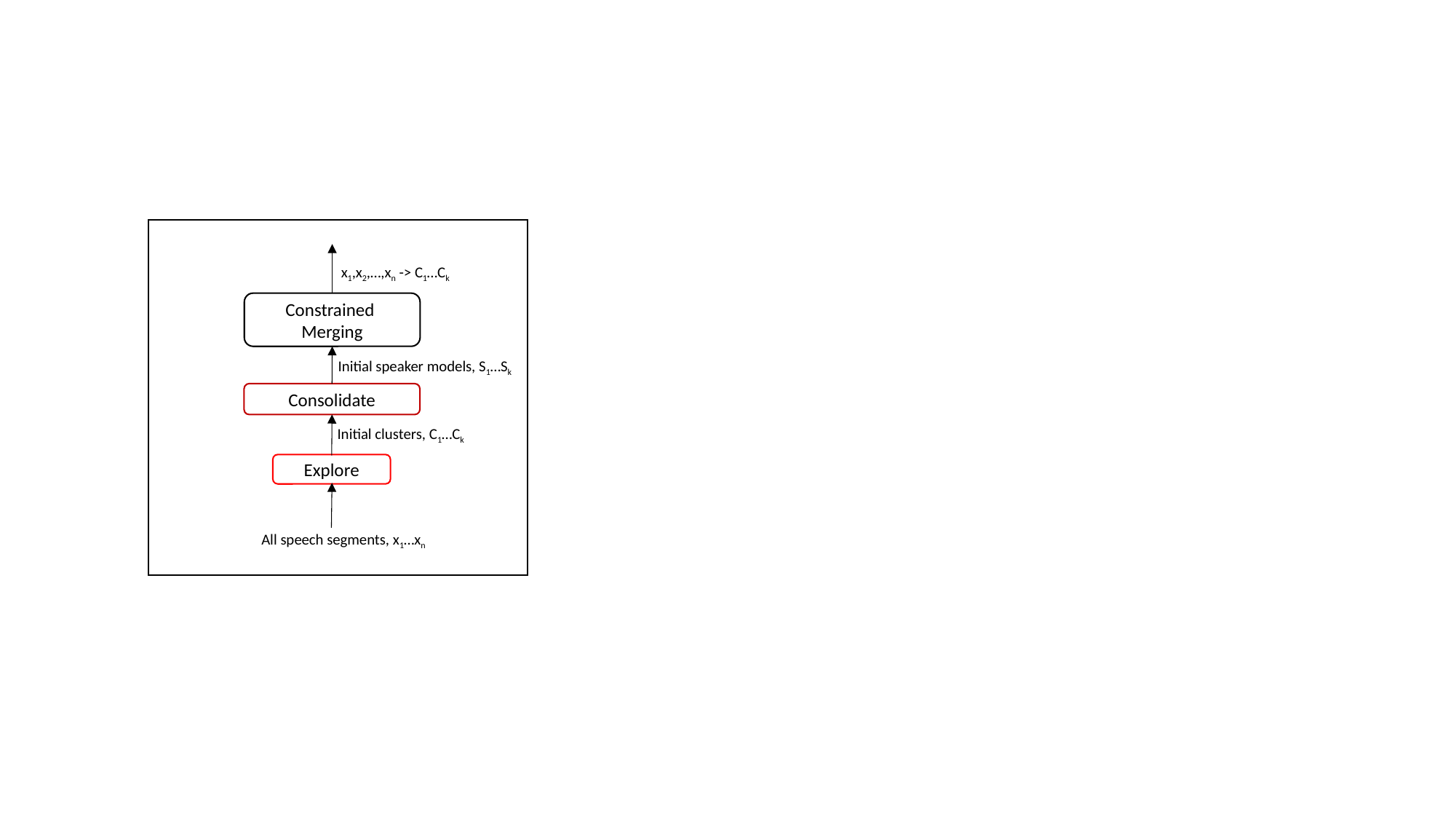

x1,x2,…,xn -> C1…Ck
Constrained
Merging
Initial speaker models, S1…Sk
Consolidate
Initial clusters, C1…Ck
Explore
All speech segments, x1…xn